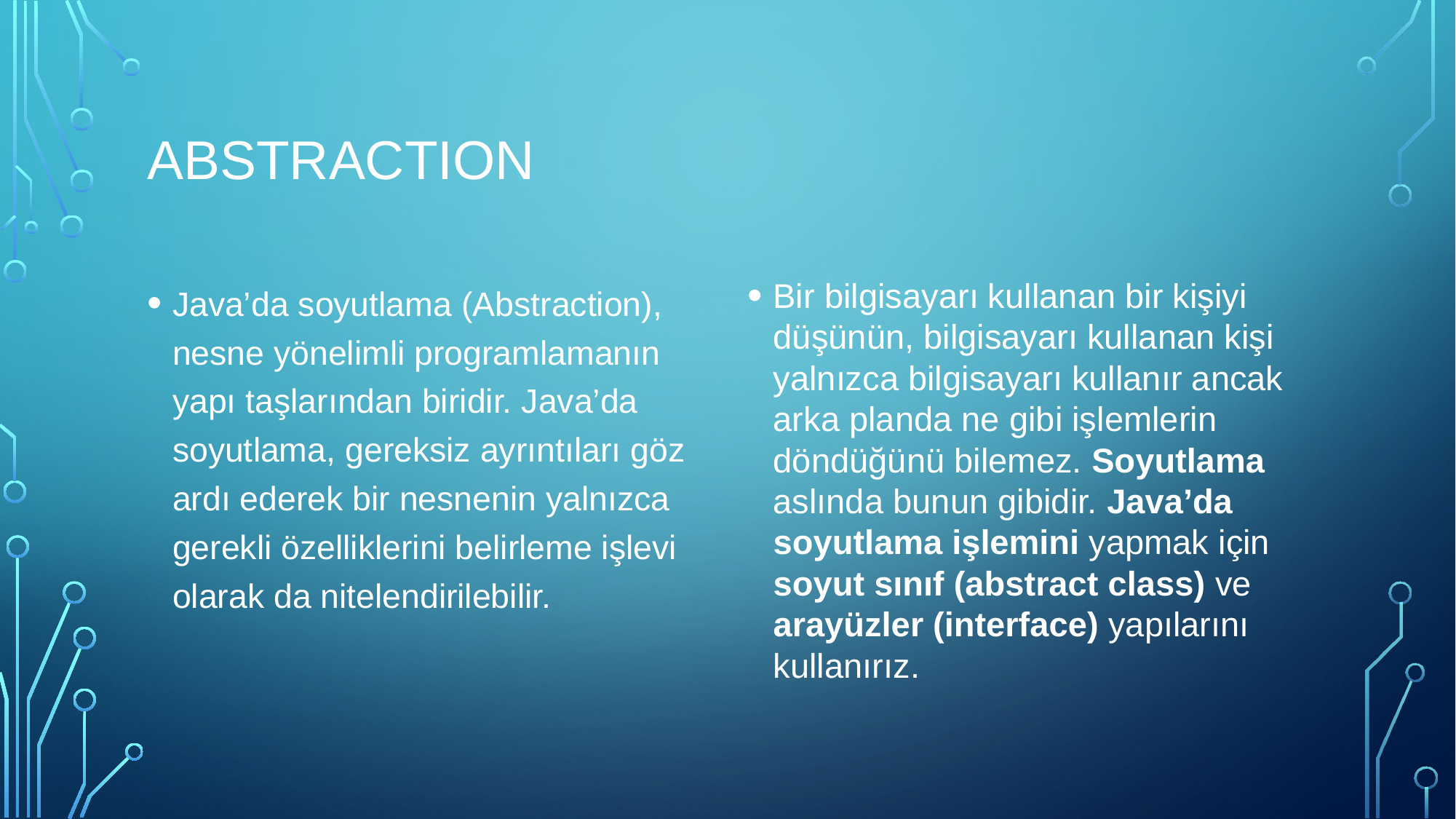

# Abstractıon
Java’da soyutlama (Abstraction), nesne yönelimli programlamanın yapı taşlarından biridir. Java’da soyutlama, gereksiz ayrıntıları göz ardı ederek bir nesnenin yalnızca gerekli özelliklerini belirleme işlevi olarak da nitelendirilebilir.

Bir bilgisayarı kullanan bir kişiyi düşünün, bilgisayarı kullanan kişi yalnızca bilgisayarı kullanır ancak arka planda ne gibi işlemlerin döndüğünü bilemez. Soyutlama aslında bunun gibidir. Java’da soyutlama işlemini yapmak için soyut sınıf (abstract class) ve arayüzler (interface) yapılarını kullanırız.